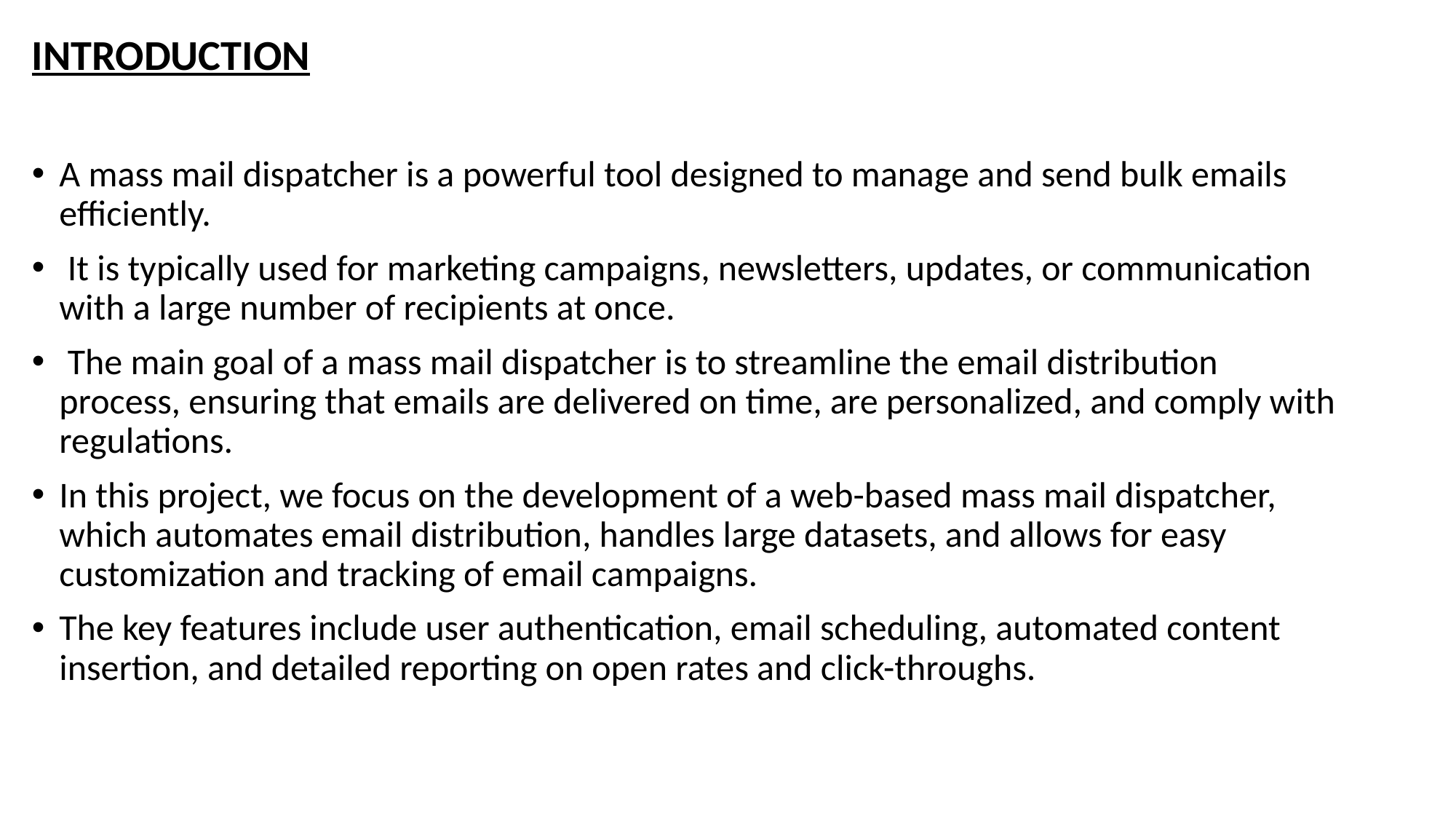

INTRODUCTION

A mass mail dispatcher is a powerful tool designed to manage and send bulk emails efficiently.
 It is typically used for marketing campaigns, newsletters, updates, or communication with a large number of recipients at once.
 The main goal of a mass mail dispatcher is to streamline the email distribution process, ensuring that emails are delivered on time, are personalized, and comply with regulations.
In this project, we focus on the development of a web-based mass mail dispatcher, which automates email distribution, handles large datasets, and allows for easy customization and tracking of email campaigns.
The key features include user authentication, email scheduling, automated content insertion, and detailed reporting on open rates and click-throughs.